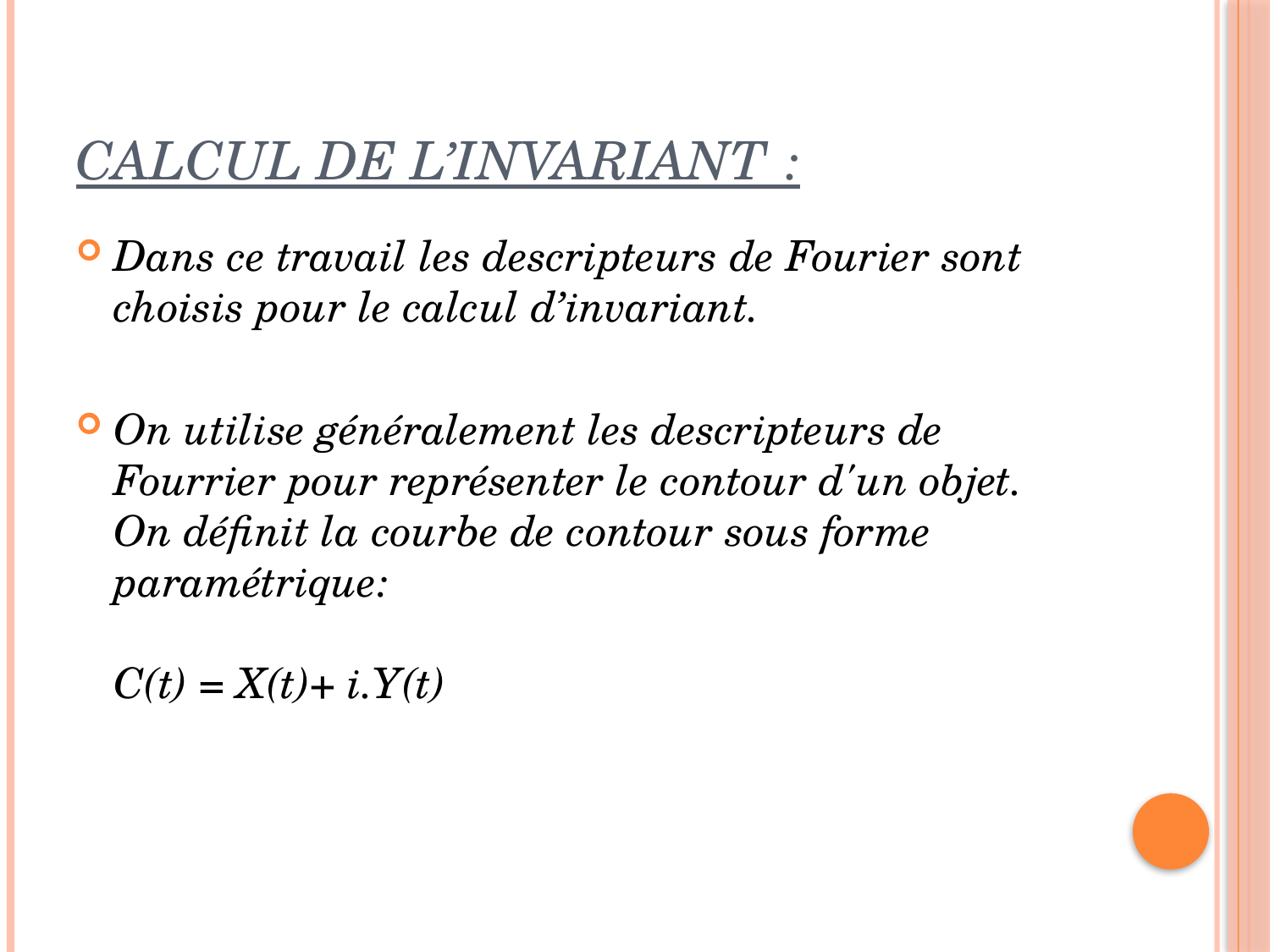

# Calcul de l’invariant :
Dans ce travail les descripteurs de Fourier sont choisis pour le calcul d’invariant.

On utilise généralement les descripteurs de Fourrier pour représenter le contour d'un objet. On définit la courbe de contour sous forme paramétrique:
C(t) = X(t)+ i.Y(t)